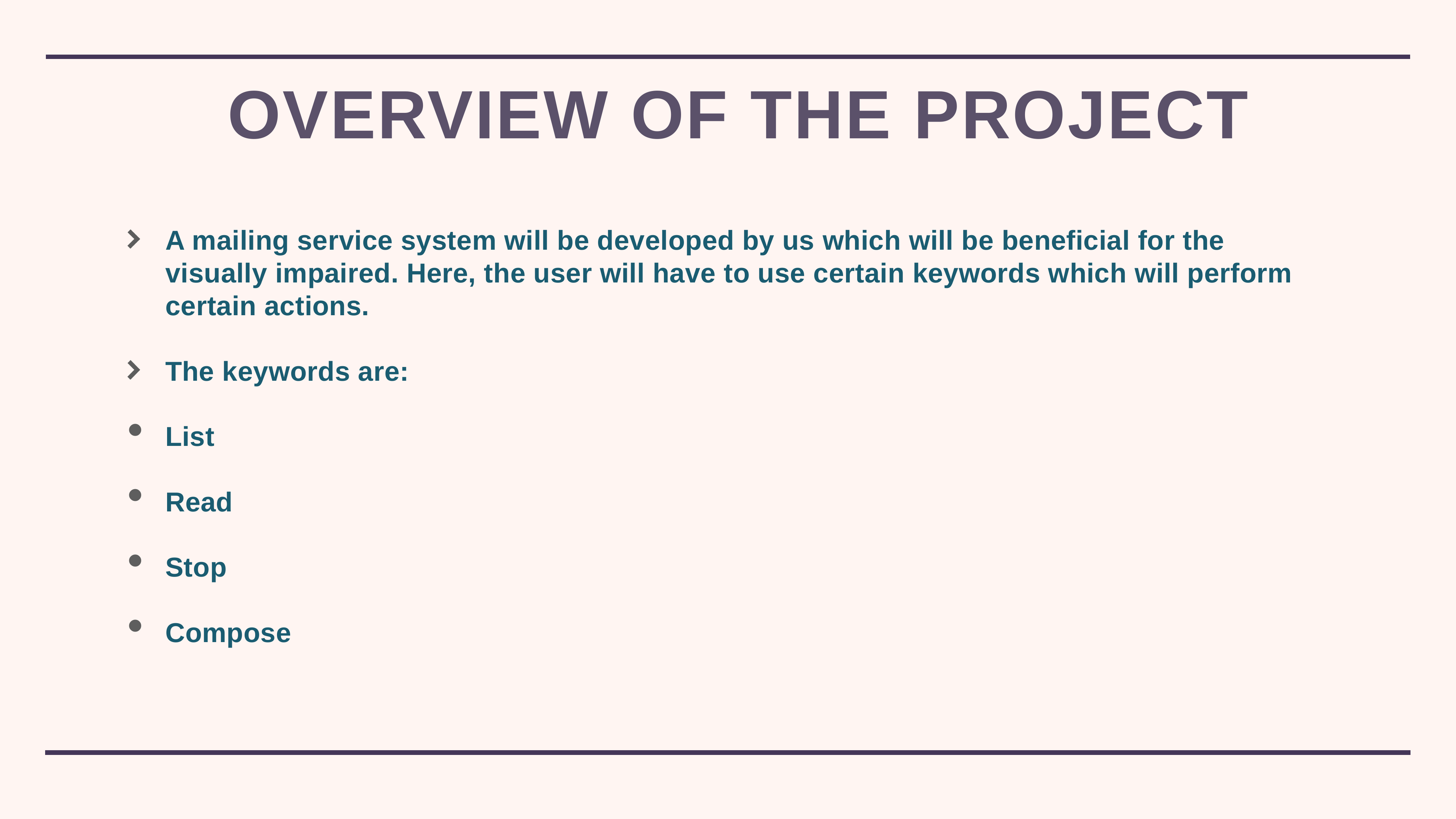

# OVERVIEW OF THE PROJECT

A mailing service system will be developed by us which will be beneficial for the visually impaired. Here, the user will have to use certain keywords which will perform certain actions.
The keywords are:
List
Read
Stop
Compose